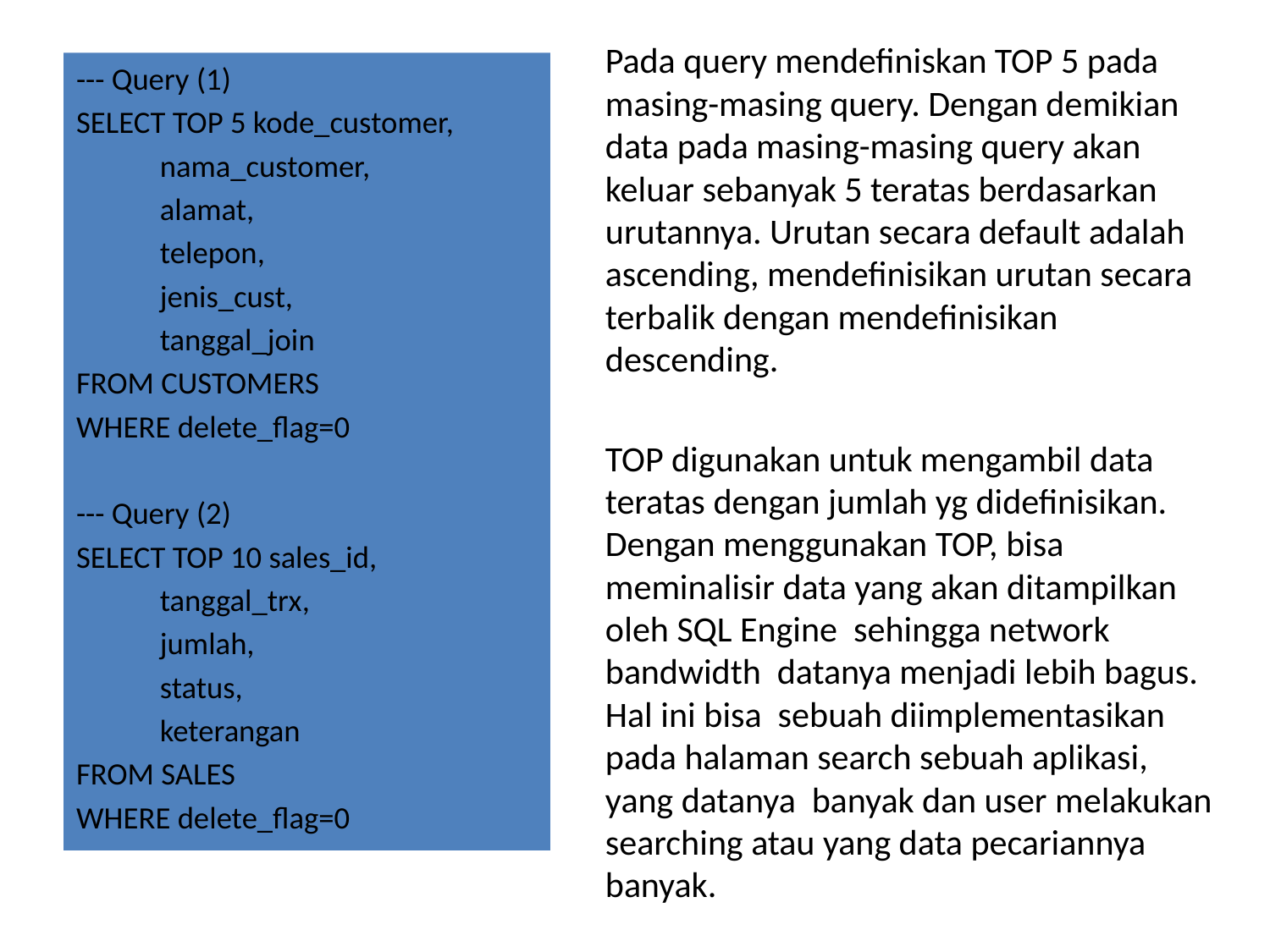

Pada query mendefiniskan TOP 5 pada masing-masing query. Dengan demikian data pada masing-masing query akan keluar sebanyak 5 teratas berdasarkan urutannya. Urutan secara default adalah ascending, mendefinisikan urutan secara terbalik dengan mendefinisikan descending.

TOP digunakan untuk mengambil data teratas dengan jumlah yg didefinisikan. Dengan menggunakan TOP, bisa meminalisir data yang akan ditampilkan oleh SQL Engine  sehingga network bandwidth  datanya menjadi lebih bagus.  Hal ini bisa  sebuah diimplementasikan pada halaman search sebuah aplikasi,  yang datanya  banyak dan user melakukan searching atau yang data pecariannya banyak.
--- Query (1)
SELECT TOP 5 kode_customer,
	      nama_customer,
	      alamat,
	      telepon,
	      jenis_cust,
	      tanggal_join
FROM CUSTOMERS
WHERE delete_flag=0

--- Query (2)
SELECT TOP 10 sales_id,
		      tanggal_trx,
		      jumlah,
		      status,
		      keterangan
FROM SALES
WHERE delete_flag=0